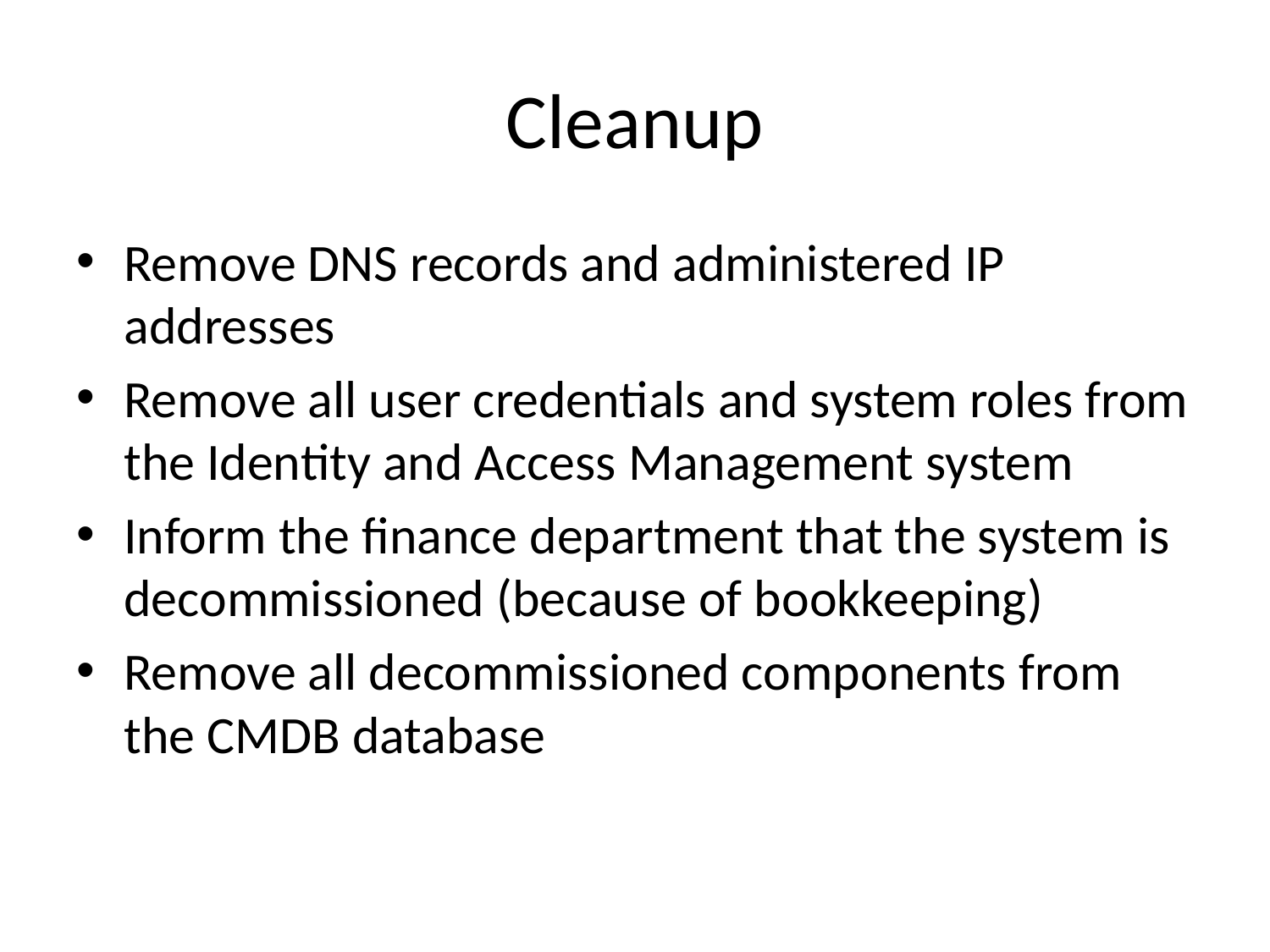

# Cleanup
Remove DNS records and administered IP addresses
Remove all user credentials and system roles from the Identity and Access Management system
Inform the finance department that the system is decommissioned (because of bookkeeping)
Remove all decommissioned components from the CMDB database